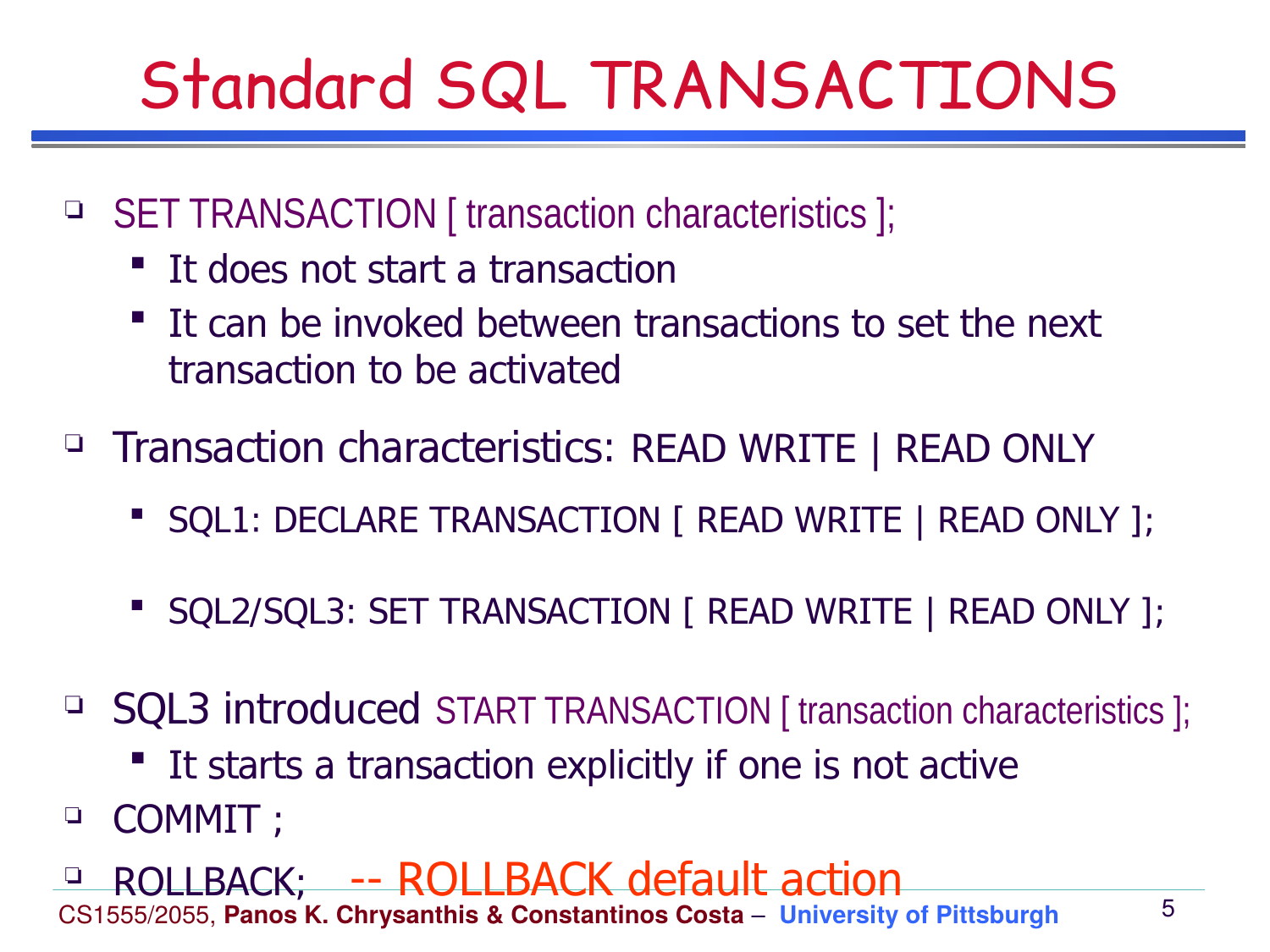

# Standard SQL TRANSACTIONS
SET TRANSACTION [ transaction characteristics ];
It does not start a transaction
It can be invoked between transactions to set the next transaction to be activated

Transaction characteristics: READ WRITE | READ ONLY

SQL1: DECLARE TRANSACTION [ READ WRITE | READ ONLY ];

SQL2/SQL3: SET TRANSACTION [ READ WRITE | READ ONLY ];

SQL3 introduced START TRANSACTION [ transaction characteristics ];
It starts a transaction explicitly if one is not active
COMMIT ;
ROLLBACK;   -- ROLLBACK default action